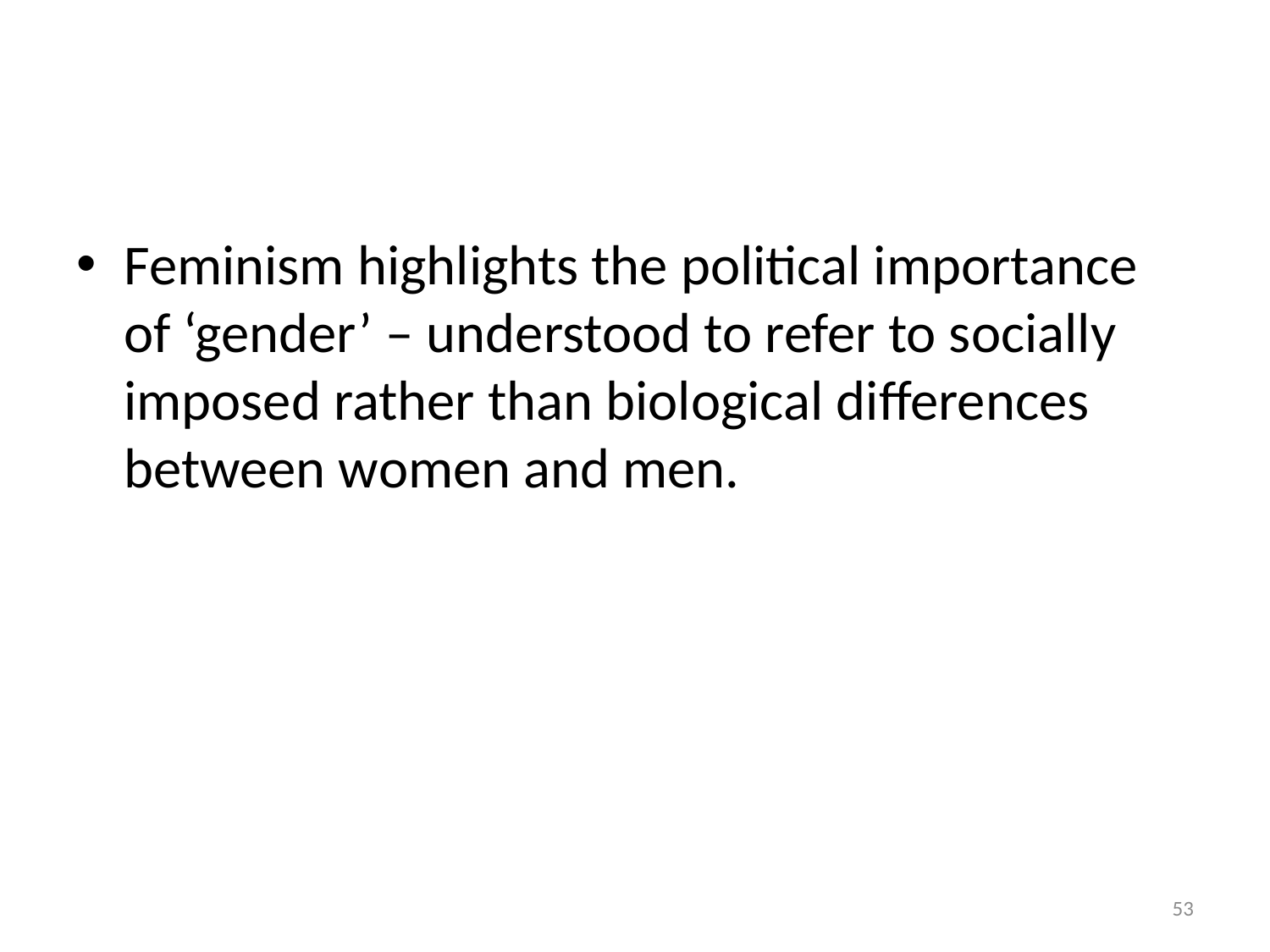

#
Feminism highlights the political importance of ‘gender’ – understood to refer to socially imposed rather than biological differences between women and men.
53